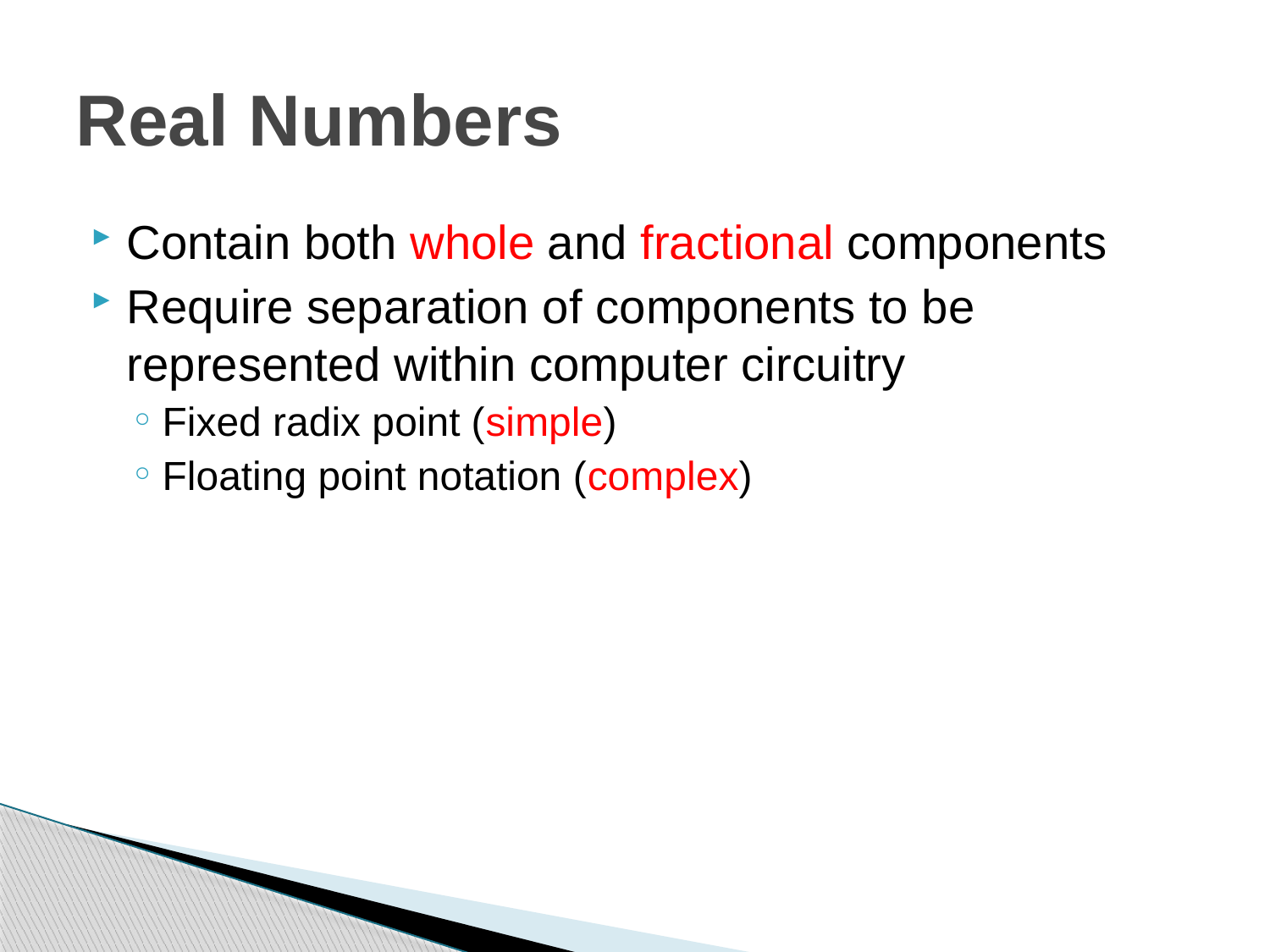

# Real Numbers
Contain both whole and fractional components
Require separation of components to be represented within computer circuitry
Fixed radix point (simple)
Floating point notation (complex)